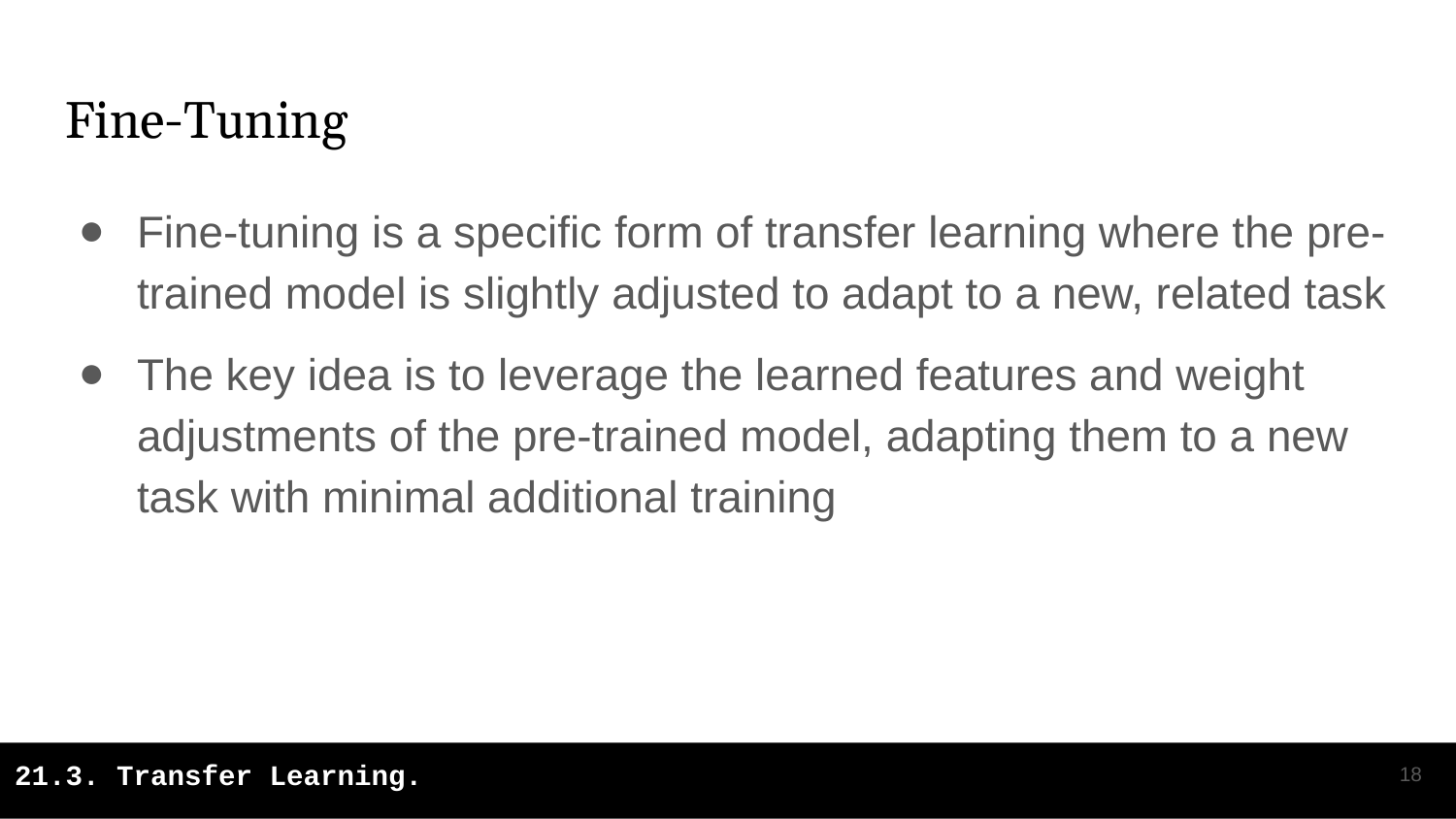

# Fine-Tuning
Fine-tuning is a specific form of transfer learning where the pre-trained model is slightly adjusted to adapt to a new, related task
The key idea is to leverage the learned features and weight adjustments of the pre-trained model, adapting them to a new task with minimal additional training
18
21.3. Transfer Learning.